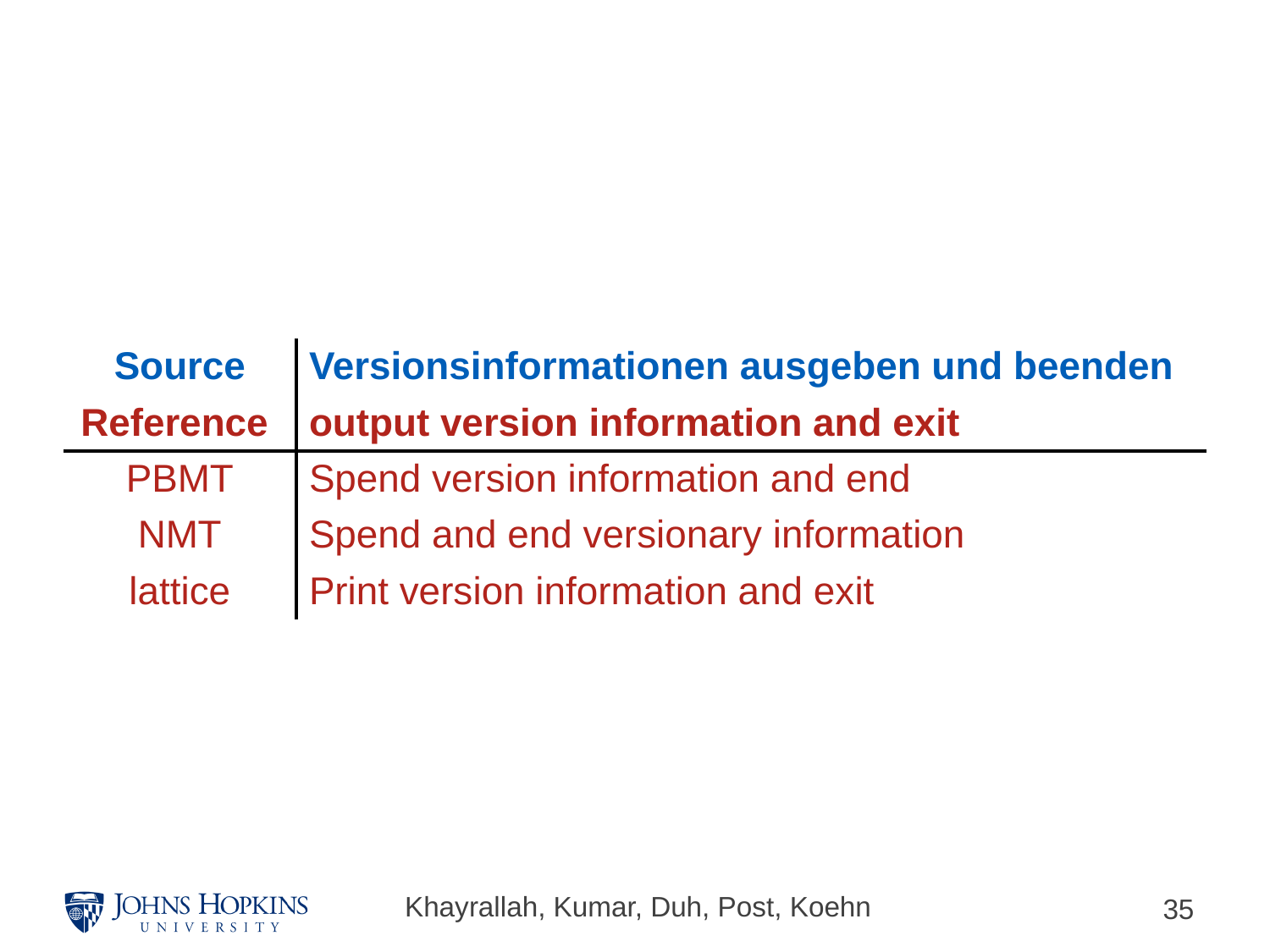

#
| Source | Versionsinformationen ausgeben und beenden |
| --- | --- |
| Reference | output version information and exit |
| PBMT | Spend version information and end |
| NMT | Spend and end versionary information |
| lattice | Print version information and exit |
Khayrallah, Kumar, Duh, Post, Koehn